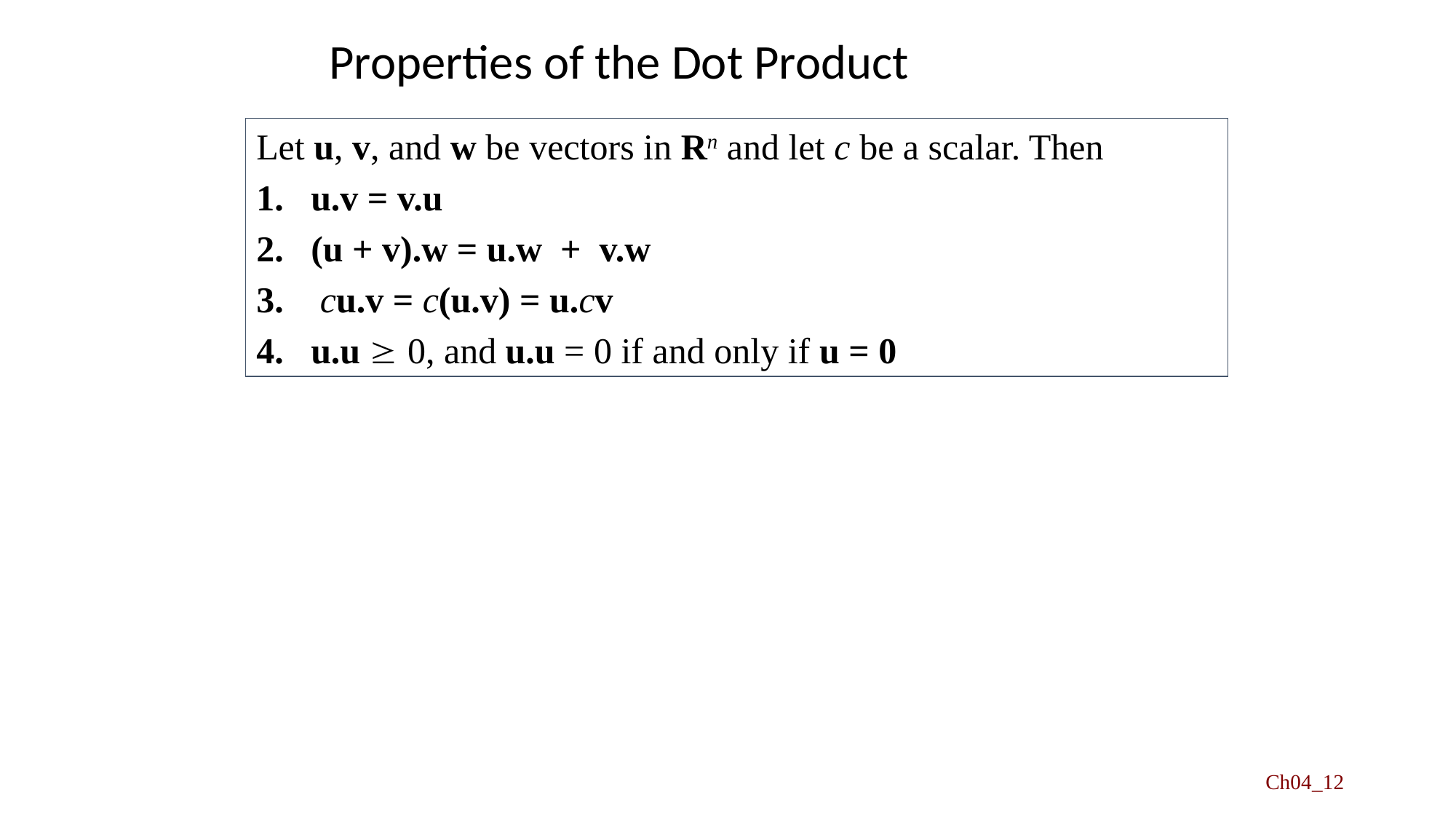

# Properties of the Dot Product
Let u, v, and w be vectors in Rn and let c be a scalar. Then
u.v = v.u
(u + v).w = u.w  +  v.w
 cu.v = c(u.v) = u.cv
u.u ≥ 0, and u.u = 0 if and only if u = 0
Ch04_12